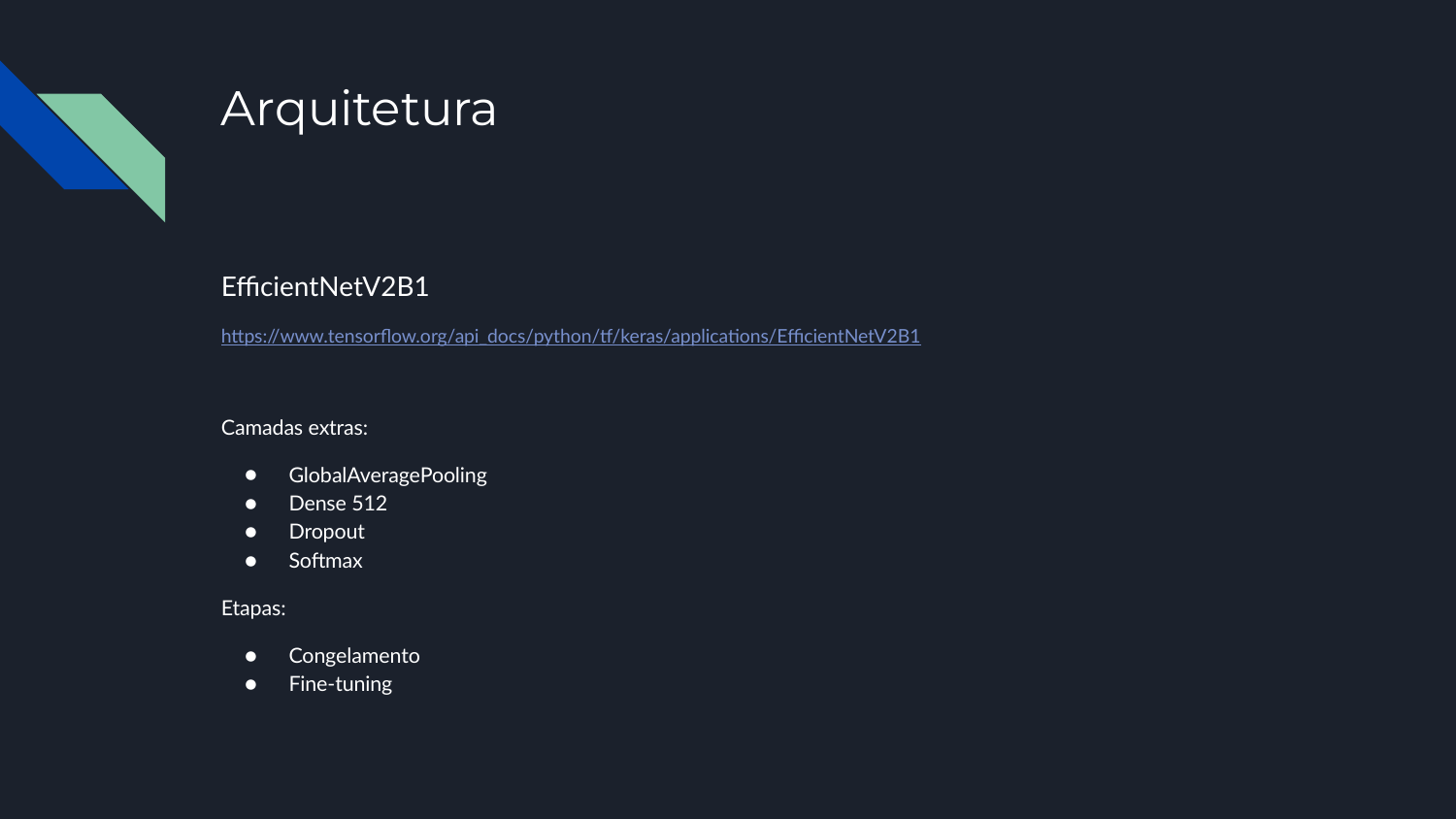

# Arquitetura
EfficientNetV2B1
https://www.tensorflow.org/api_docs/python/tf/keras/applications/EfficientNetV2B1

Camadas extras:
GlobalAveragePooling
Dense 512
Dropout
Softmax
Etapas:
Congelamento
Fine-tuning